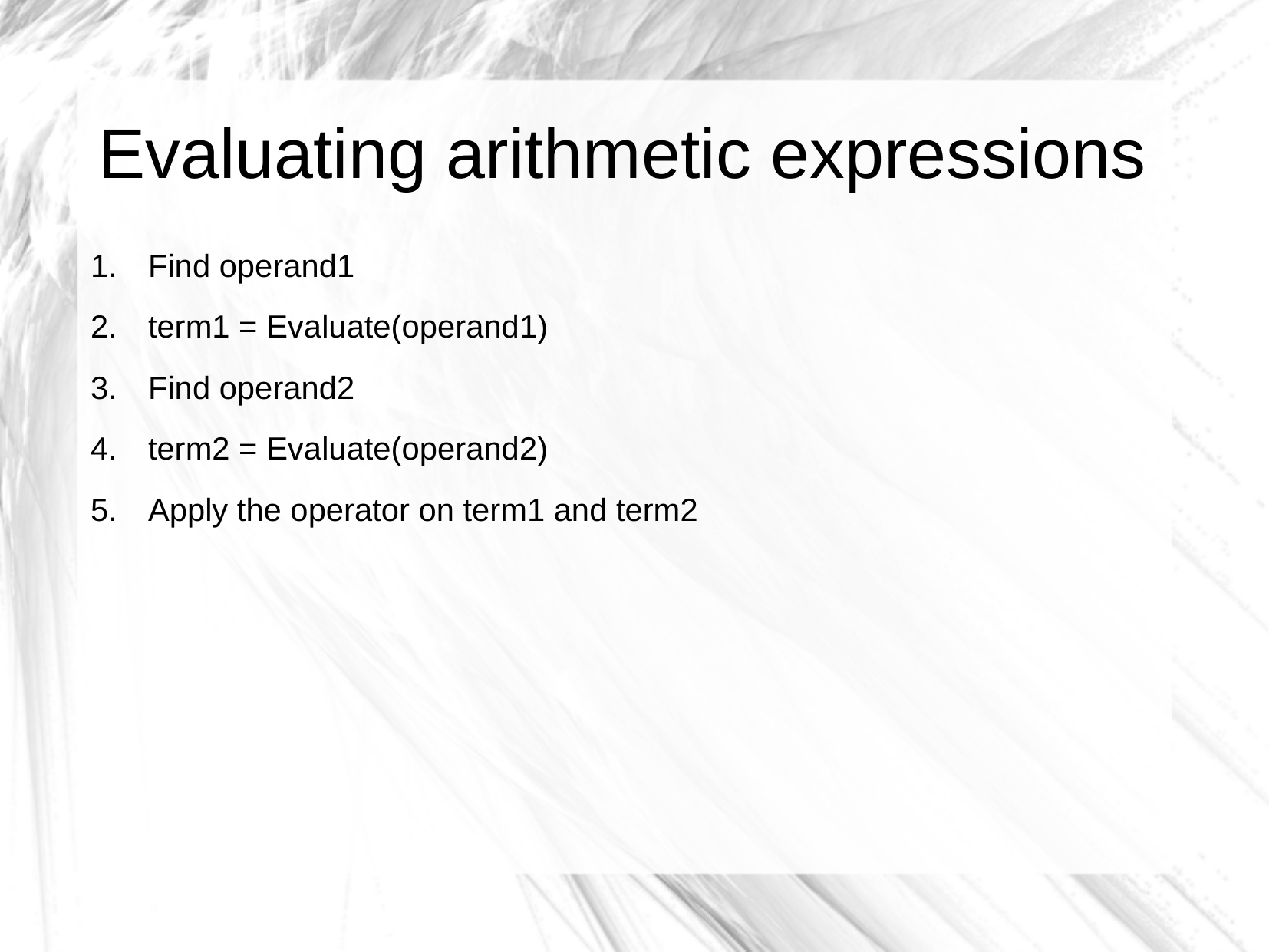

Evaluating arithmetic expressions
Find operand1
term1 = Evaluate(operand1)
Find operand2
term2 = Evaluate(operand2)
Apply the operator on term1 and term2